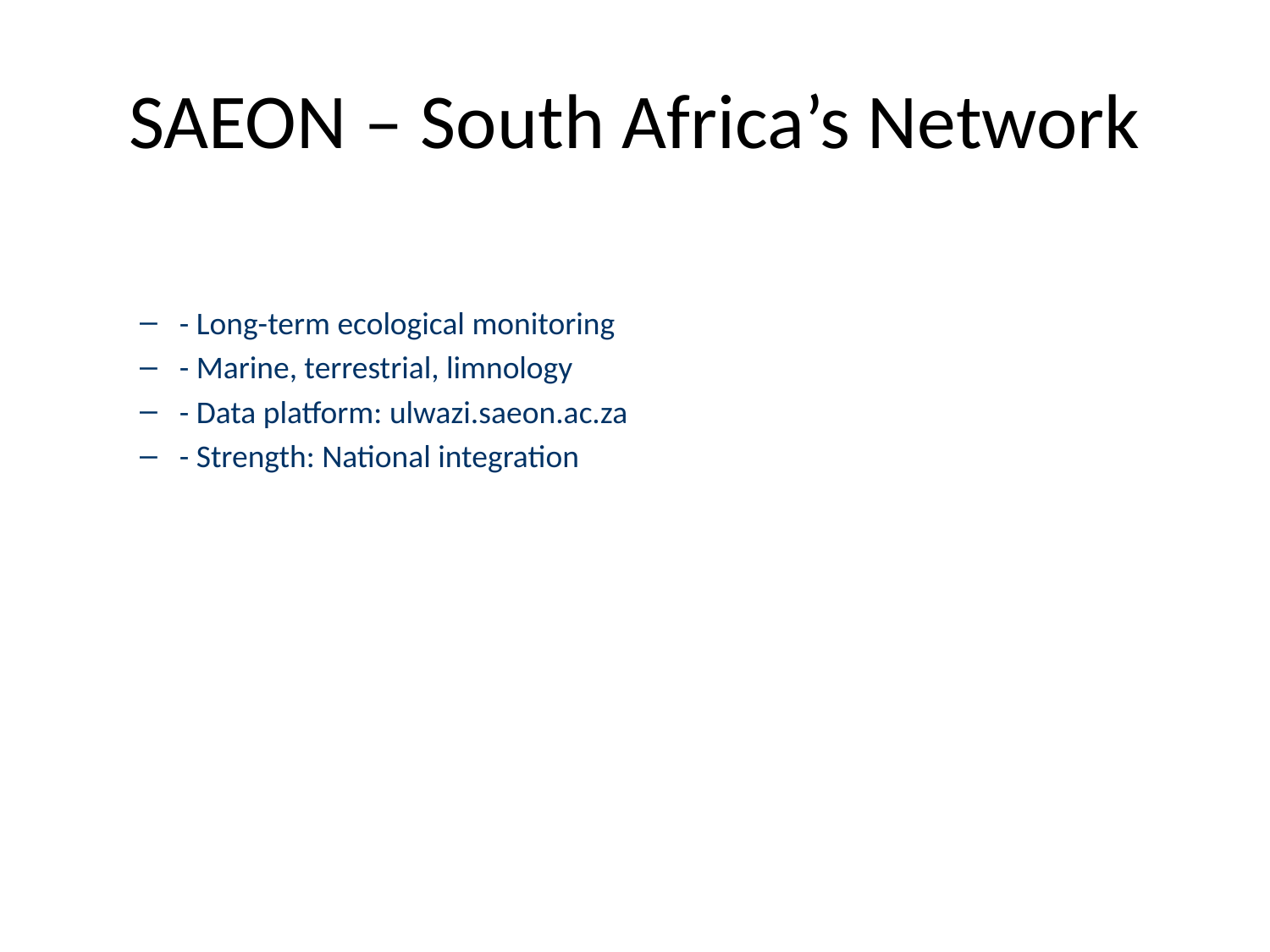

# SAEON – South Africa’s Network

- Long-term ecological monitoring
- Marine, terrestrial, limnology
- Data platform: ulwazi.saeon.ac.za
- Strength: National integration